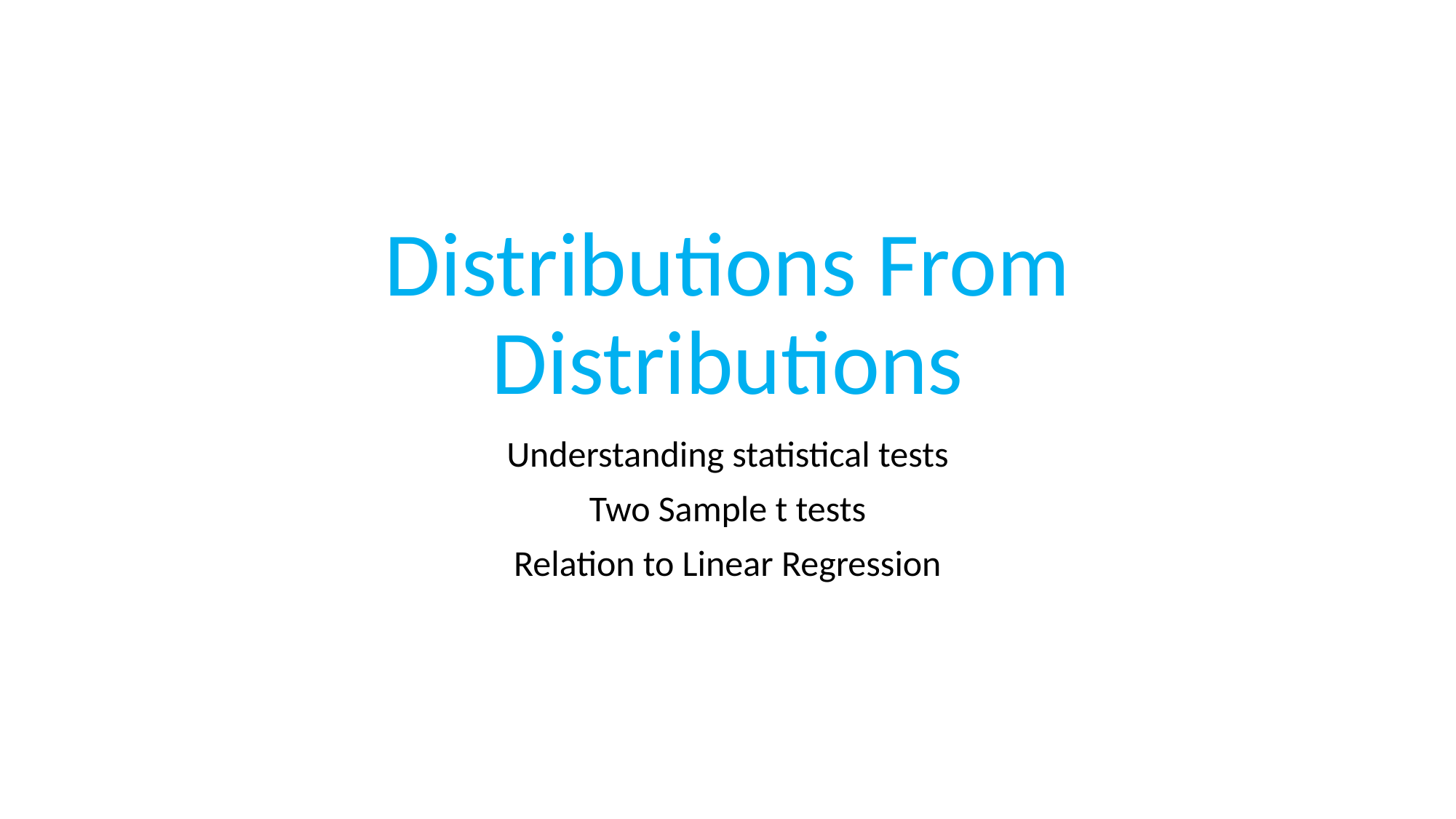

# Distributions From Distributions
Understanding statistical tests
Two Sample t tests
Relation to Linear Regression